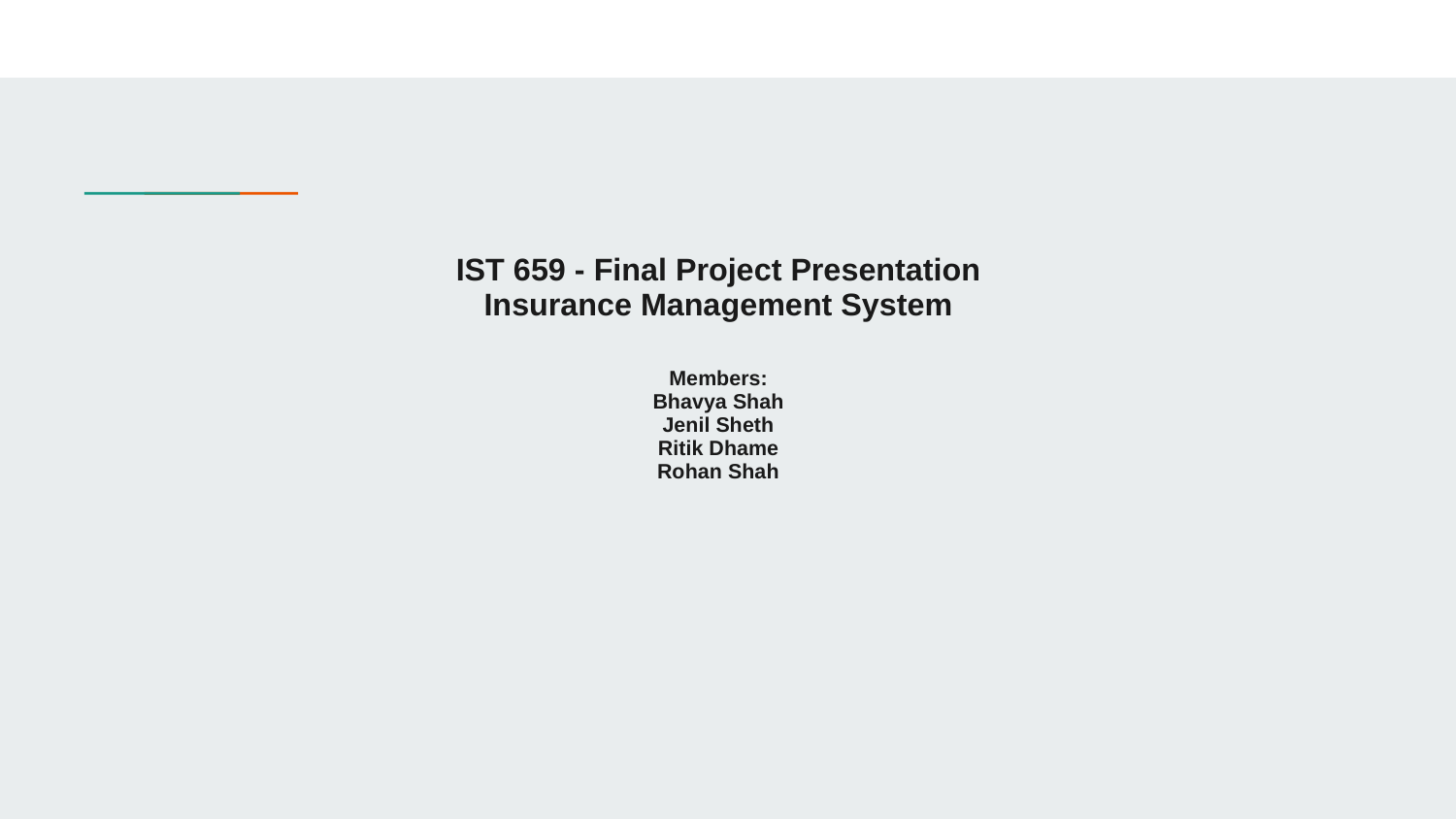

# IST 659 - Final Project Presentation
Insurance Management System

Members:
Bhavya Shah
Jenil Sheth
Ritik Dhame
Rohan Shah